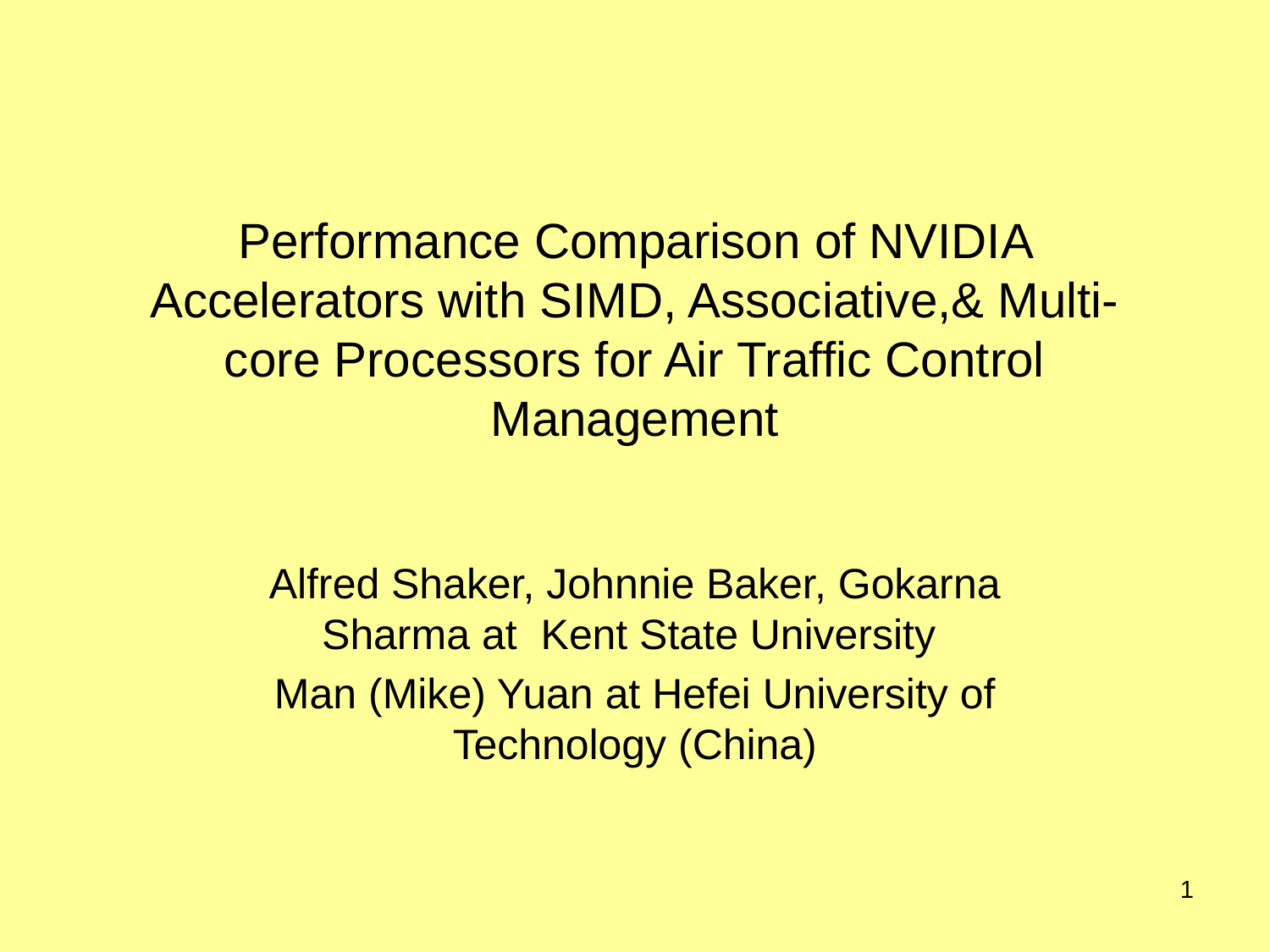

# Performance Comparison of NVIDIA Accelerators with SIMD, Associative,& Multi-core Processors for Air Traffic Control Management
Alfred Shaker, Johnnie Baker, Gokarna Sharma at  Kent State University
Man (Mike) Yuan at Hefei University of Technology (China)

1